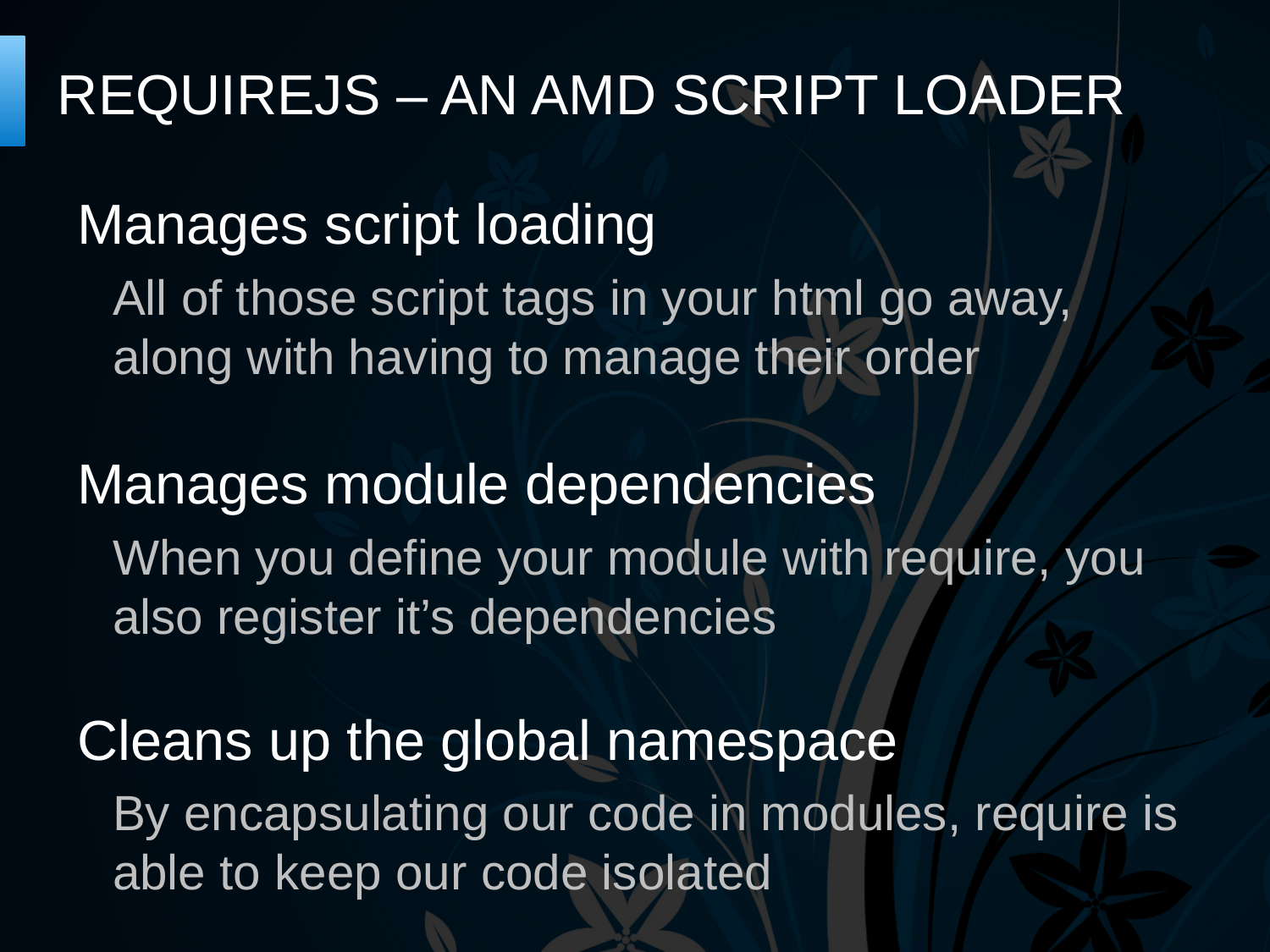

# REQUIREJS – AN AMD SCRIPT LOADER
Manages script loading
All of those script tags in your html go away, along with having to manage their order
Manages module dependencies
When you define your module with require, you also register it’s dependencies
Cleans up the global namespace
By encapsulating our code in modules, require is able to keep our code isolated